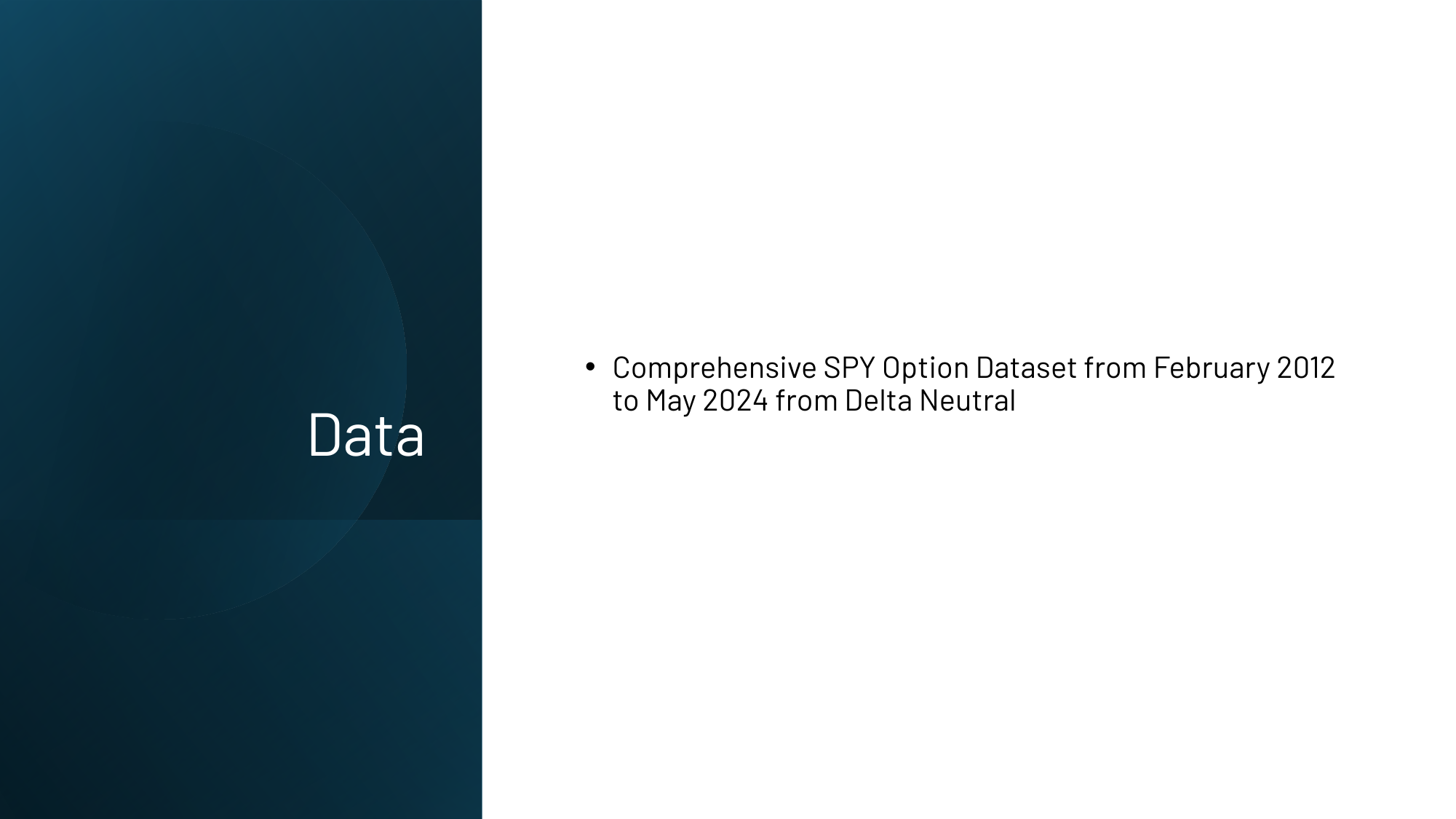

# Data
Comprehensive SPY Option Dataset from February 2012 to May 2024 from Delta Neutral